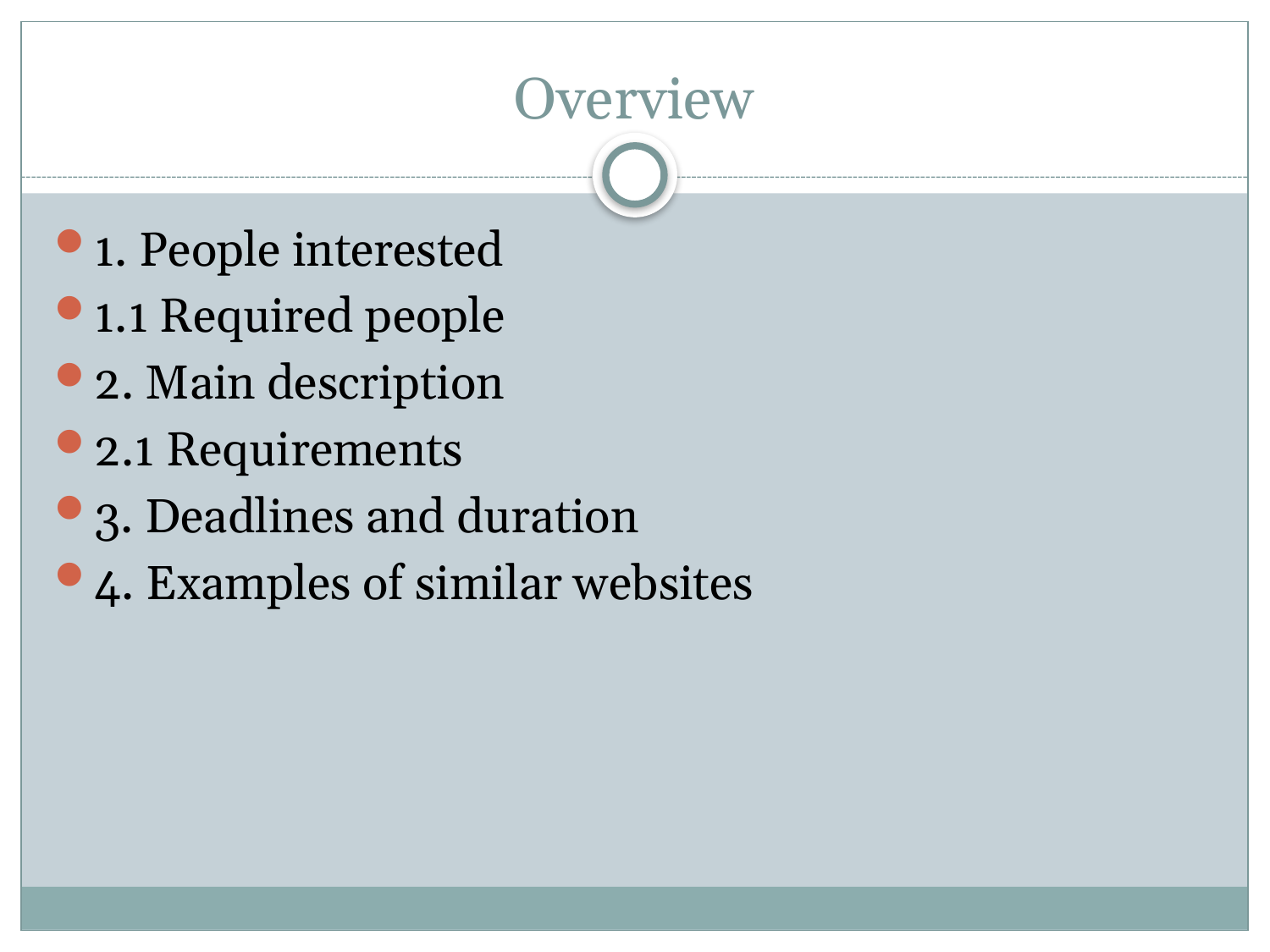

# Overview
1. People interested
1.1 Required people
2. Main description
2.1 Requirements
3. Deadlines and duration
4. Examples of similar websites